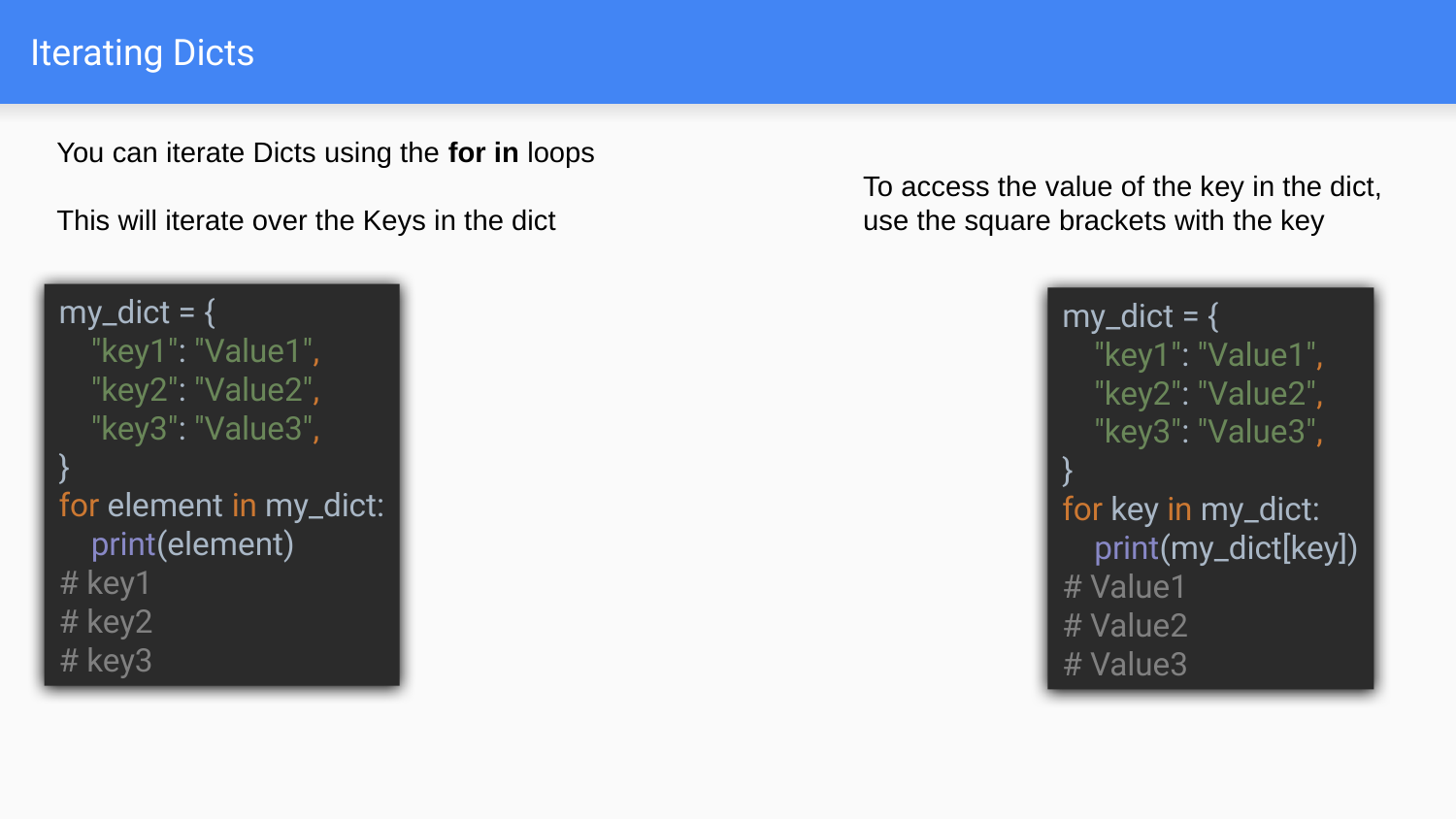

# Iterating Dicts
You can iterate Dicts using the for in loops

This will iterate over the Keys in the dict
To access the value of the key in the dict, use the square brackets with the key
my_dict = {
    "key1": "Value1",
    "key2": "Value2",
    "key3": "Value3",
}
for element in my_dict:
    print(element)
# key1
# key2
# key3
my_dict = {
    "key1": "Value1",
    "key2": "Value2",
    "key3": "Value3",
}
for key in my_dict:
    print(my_dict[key])
# Value1
# Value2
# Value3